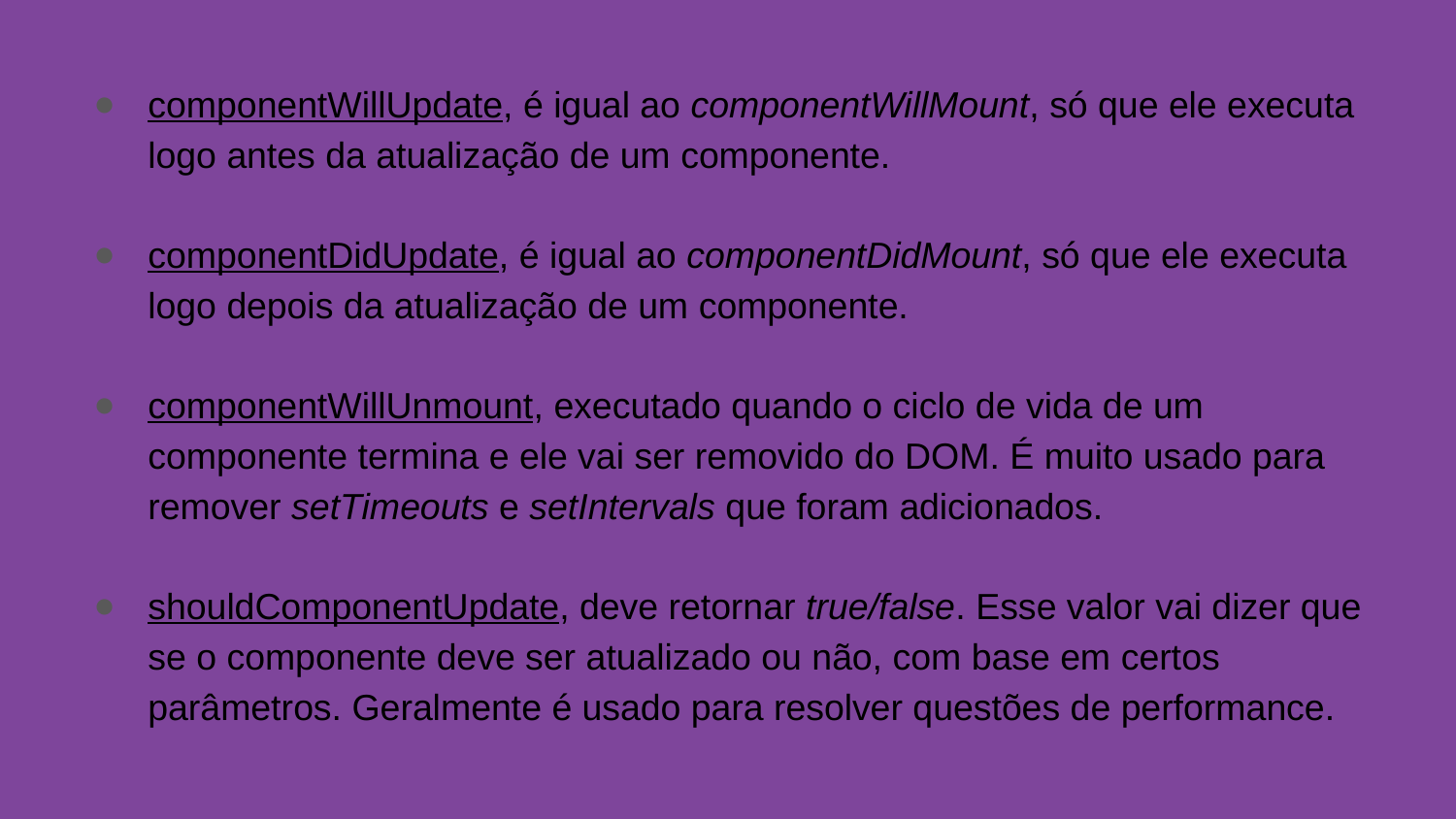

componentWillUpdate, é igual ao componentWillMount, só que ele executa logo antes da atualização de um componente.

componentDidUpdate, é igual ao componentDidMount, só que ele executa logo depois da atualização de um componente.

componentWillUnmount, executado quando o ciclo de vida de um componente termina e ele vai ser removido do DOM. É muito usado para remover setTimeouts e setIntervals que foram adicionados.

shouldComponentUpdate, deve retornar true/false. Esse valor vai dizer que se o componente deve ser atualizado ou não, com base em certos parâmetros. Geralmente é usado para resolver questões de performance.